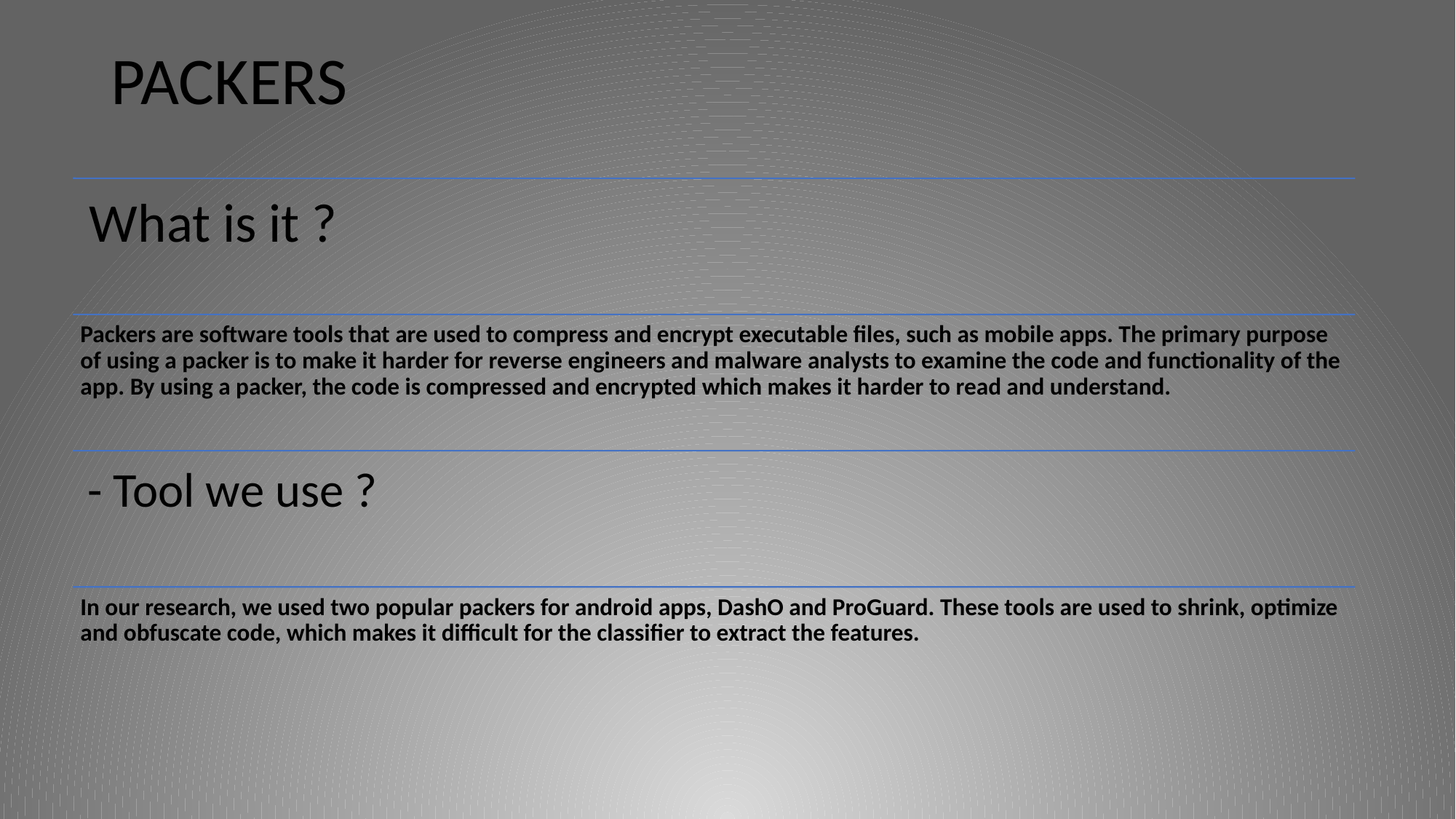

# PACKERS
What is it ?
Packers are software tools that are used to compress and encrypt executable files, such as mobile apps. The primary purpose of using a packer is to make it harder for reverse engineers and malware analysts to examine the code and functionality of the app. By using a packer, the code is compressed and encrypted which makes it harder to read and understand.
- Tool we use ?
In our research, we used two popular packers for android apps, DashO and ProGuard. These tools are used to shrink, optimize and obfuscate code, which makes it difficult for the classifier to extract the features.